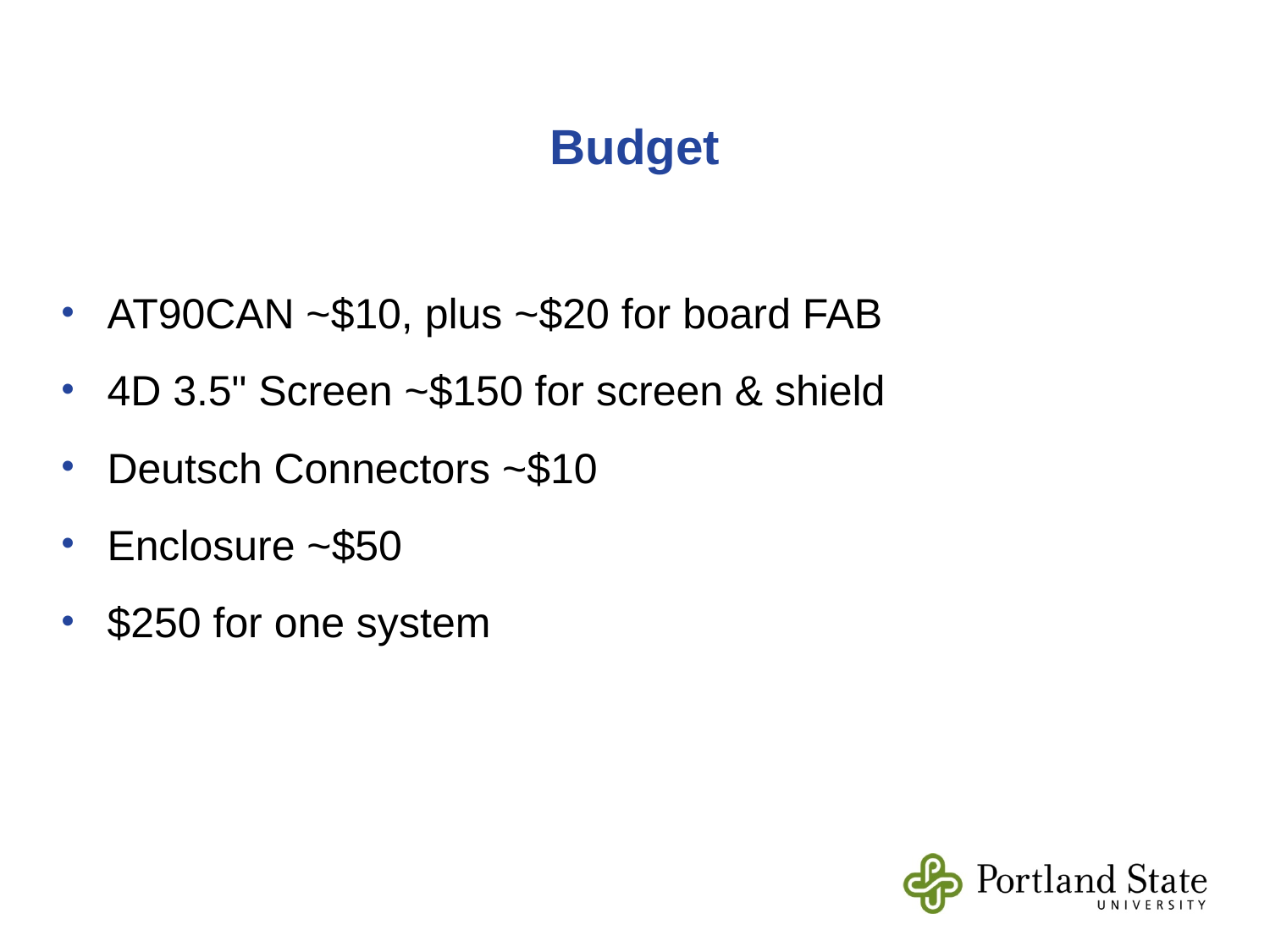

Budget

AT90CAN ~$10, plus ~$20 for board FAB
4D 3.5" Screen ~$150 for screen & shield
Deutsch Connectors ~$10
Enclosure ~$50
$250 for one system